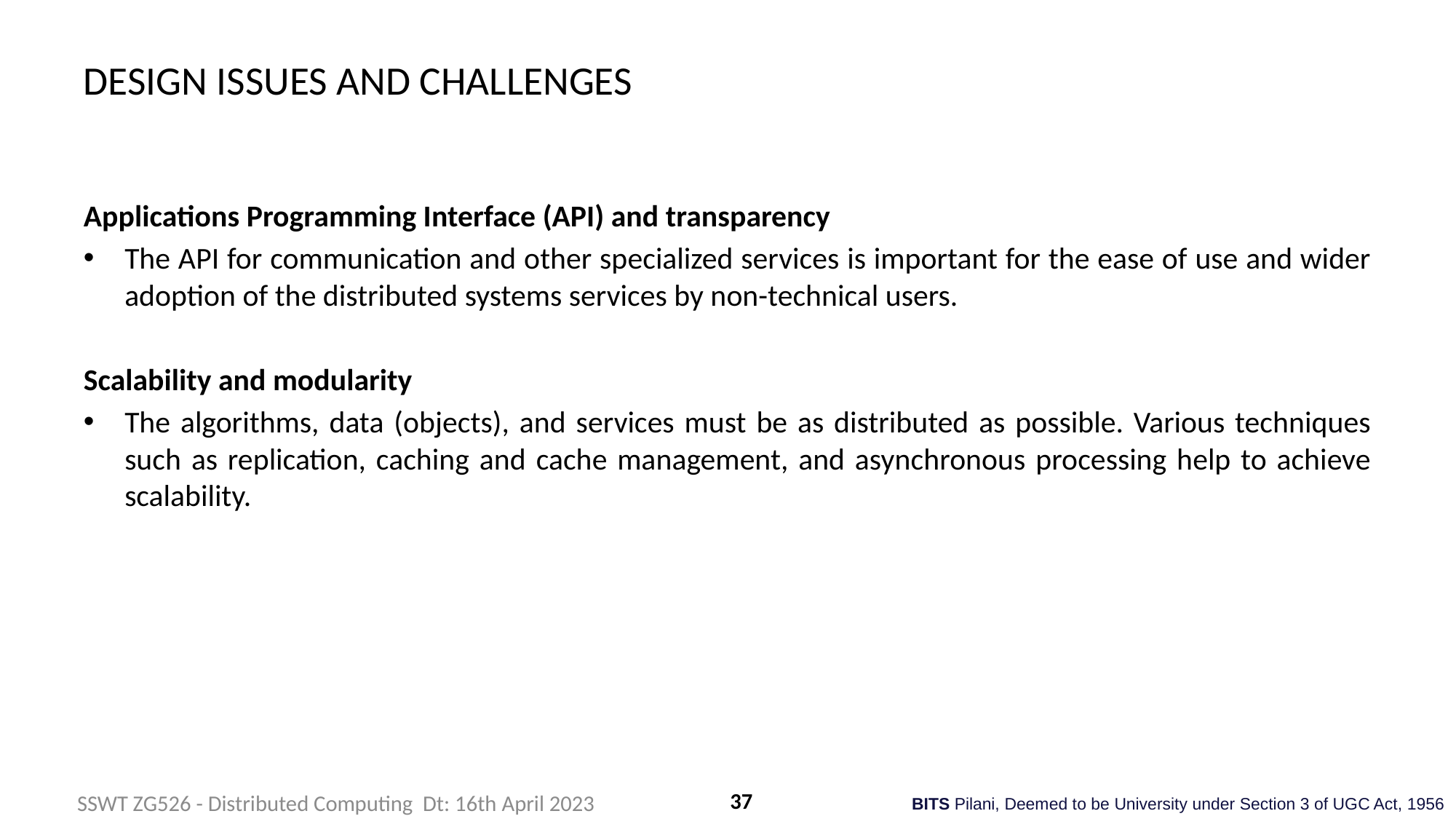

# DESIGN ISSUES AND CHALLENGES
Applications Programming Interface (API) and transparency
The API for communication and other specialized services is important for the ease of use and wider adoption of the distributed systems services by non-technical users.

Scalability and modularity
The algorithms, data (objects), and services must be as distributed as possible. Various techniques such as replication, caching and cache management, and asynchronous processing help to achieve scalability.

37
SSWT ZG526 - Distributed Computing  Dt: 16th April 2023